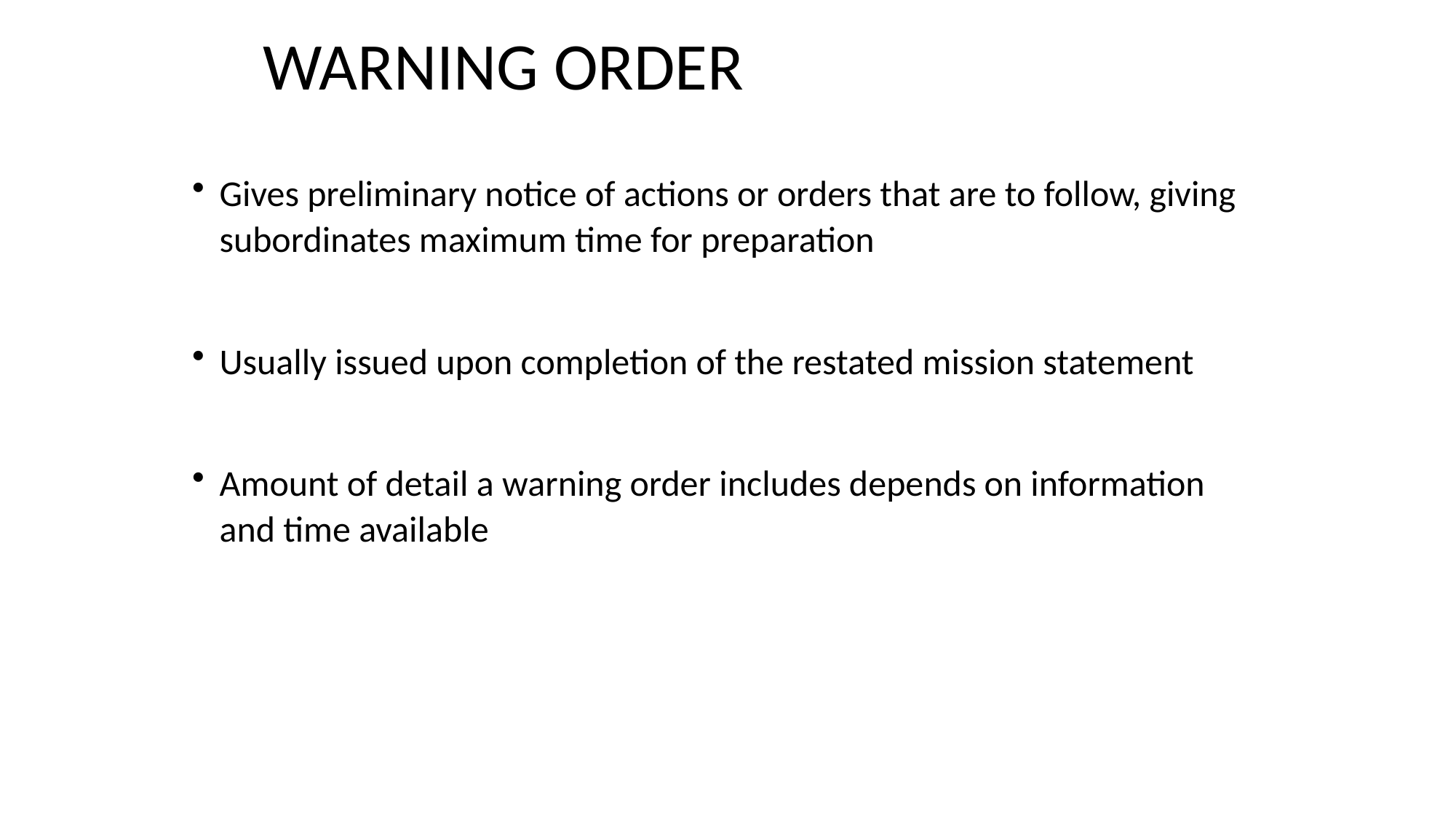

# WARNING ORDER
Gives preliminary notice of actions or orders that are to follow, giving subordinates maximum time for preparation

Usually issued upon completion of the restated mission statement

Amount of detail a warning order includes depends on information and time available